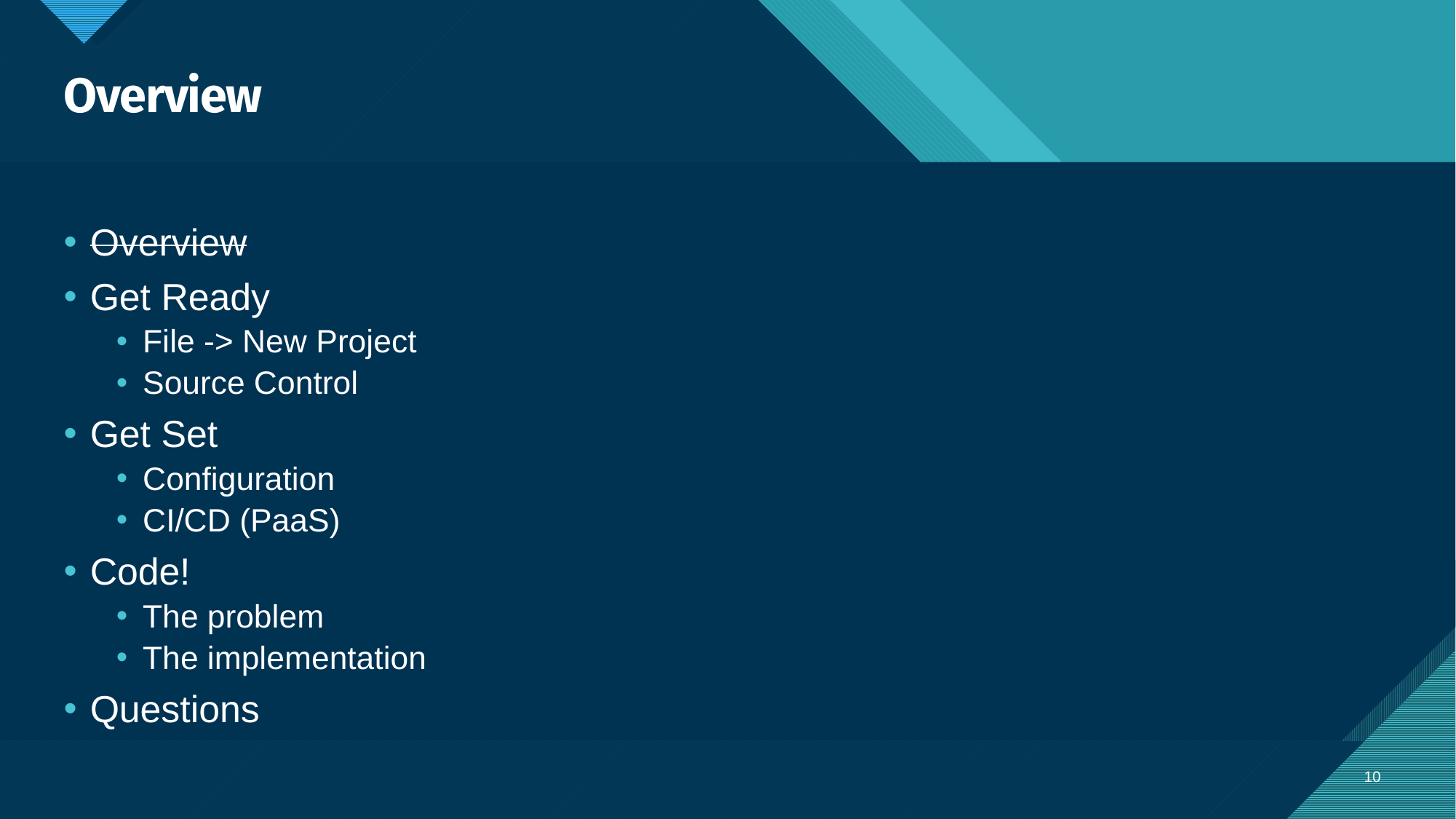

# Overview
Overview
Get Ready
File -> New Project
Source Control
Get Set
Configuration
CI/CD (PaaS)
Code!
The problem
The implementation
Questions

10